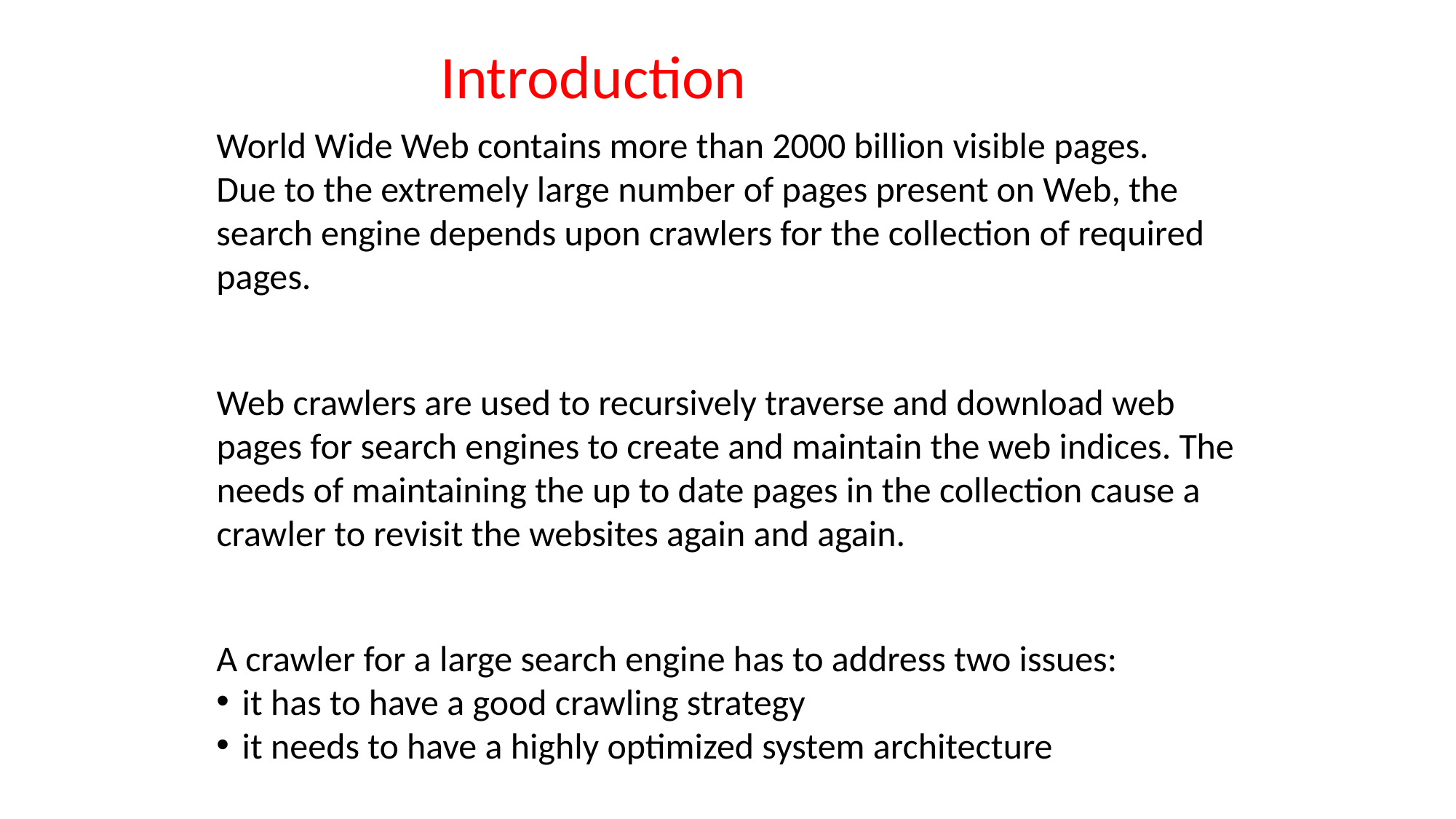

Introduction
World Wide Web contains more than 2000 billion visible pages.
Due to the extremely large number of pages present on Web, the search engine depends upon crawlers for the collection of required pages.
Web crawlers are used to recursively traverse and download web pages for search engines to create and maintain the web indices. The needs of maintaining the up to date pages in the collection cause a crawler to revisit the websites again and again.
A crawler for a large search engine has to address two issues:
it has to have a good crawling strategy
it needs to have a highly optimized system architecture